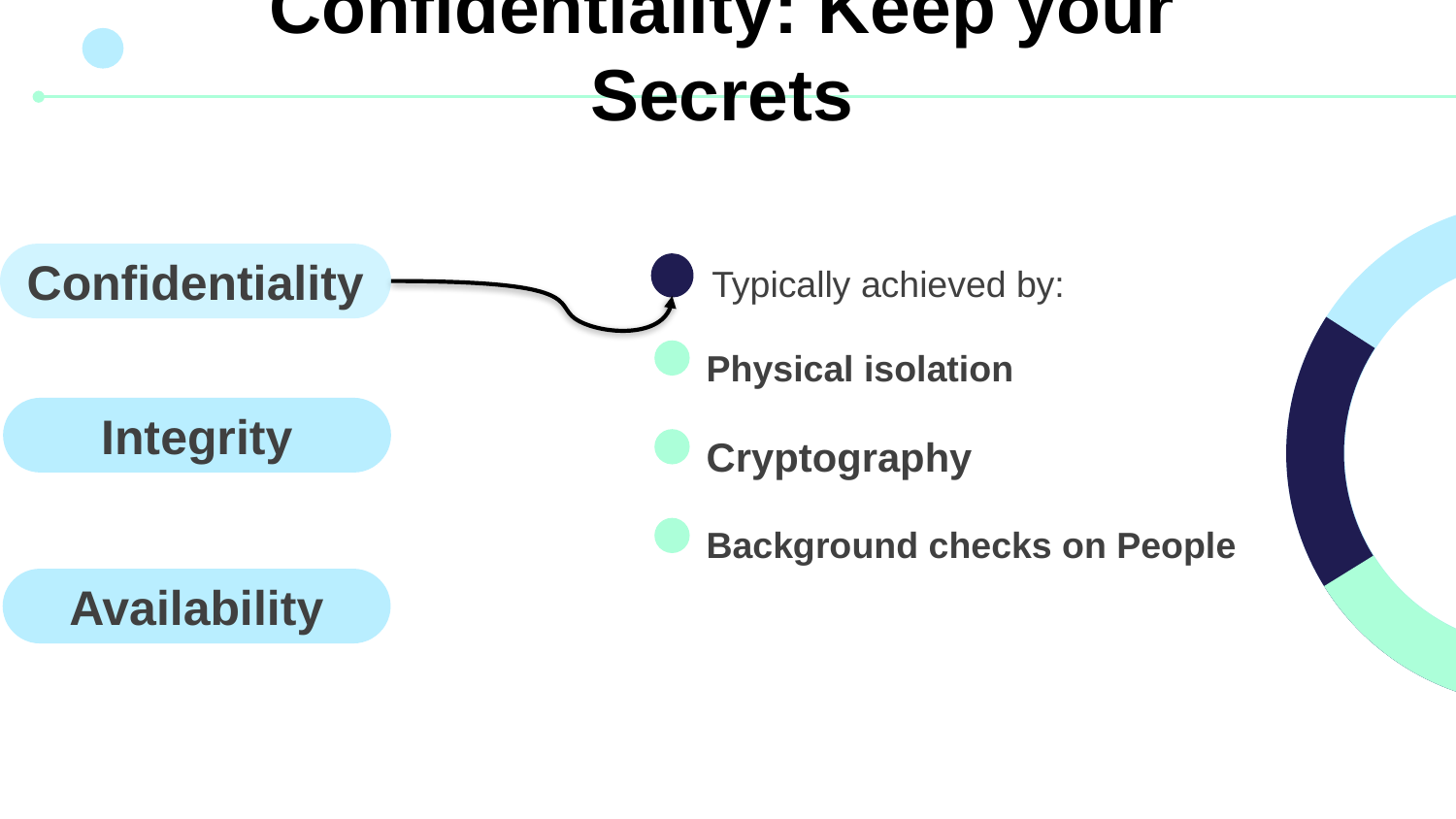

Confidentiality: Keep your Secrets

Confidentiality

Typically achieved by:

Physical isolation

Integrity
Cryptography

Background checks on People

Availability